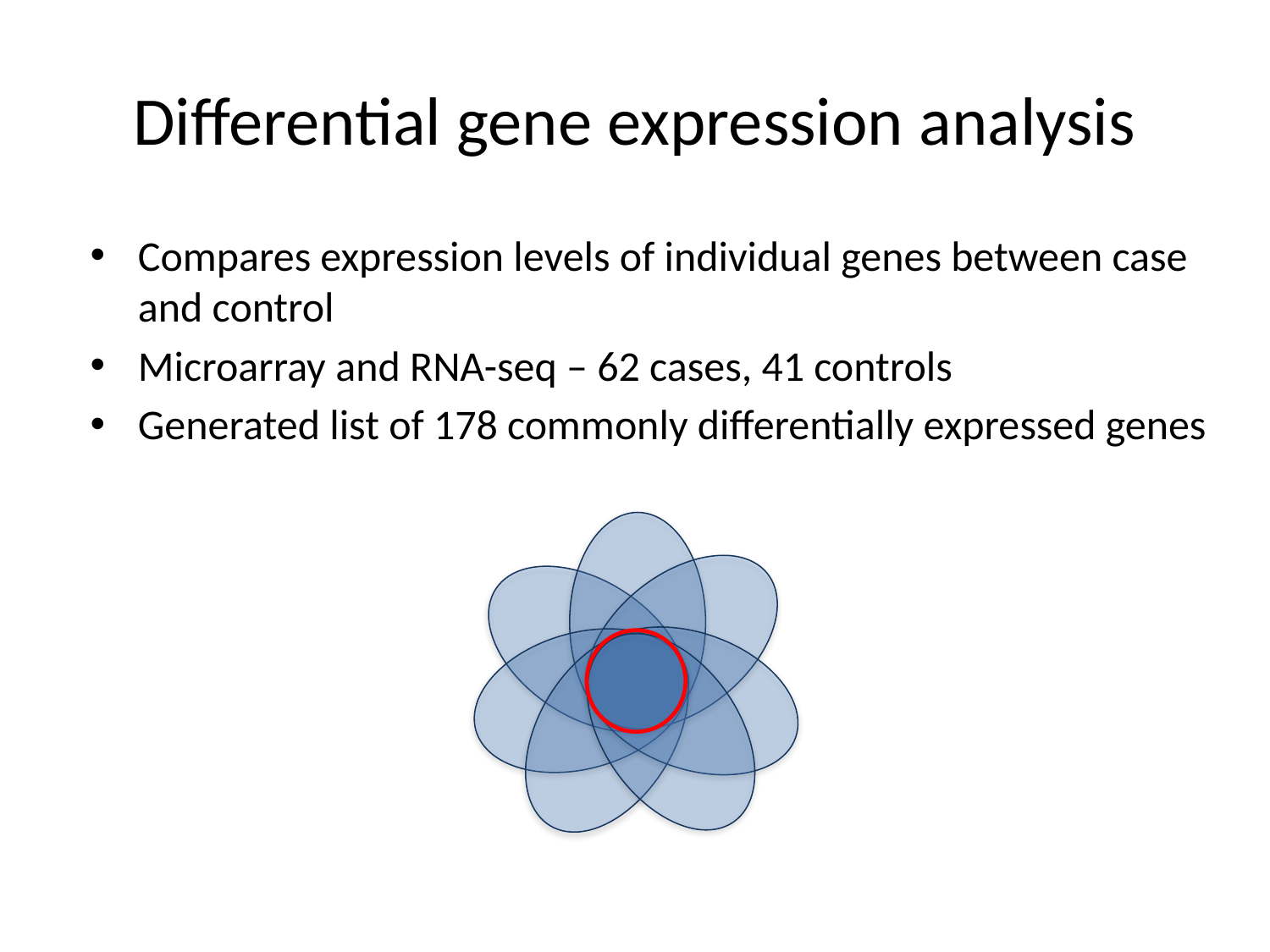

# Differential gene expression analysis
Compares expression levels of individual genes between case and control
Microarray and RNA-seq – 62 cases, 41 controls
Generated list of 178 commonly differentially expressed genes